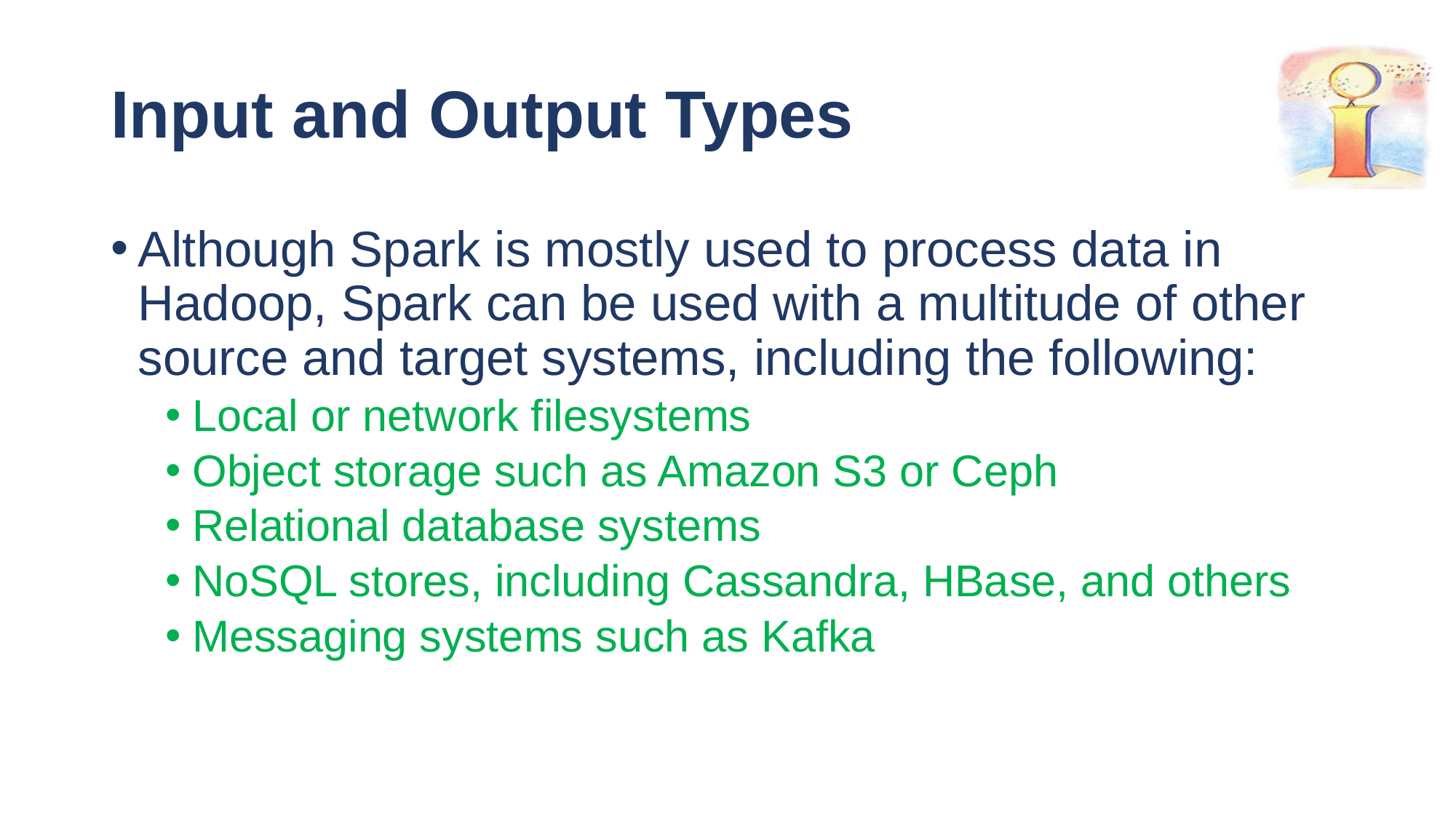

# Input and Output Types
Although Spark is mostly used to process data in Hadoop, Spark can be used with a multitude of other source and target systems, including the following:
Local or network filesystems
Object storage such as Amazon S3 or Ceph
Relational database systems
NoSQL stores, including Cassandra, HBase, and others
Messaging systems such as Kafka